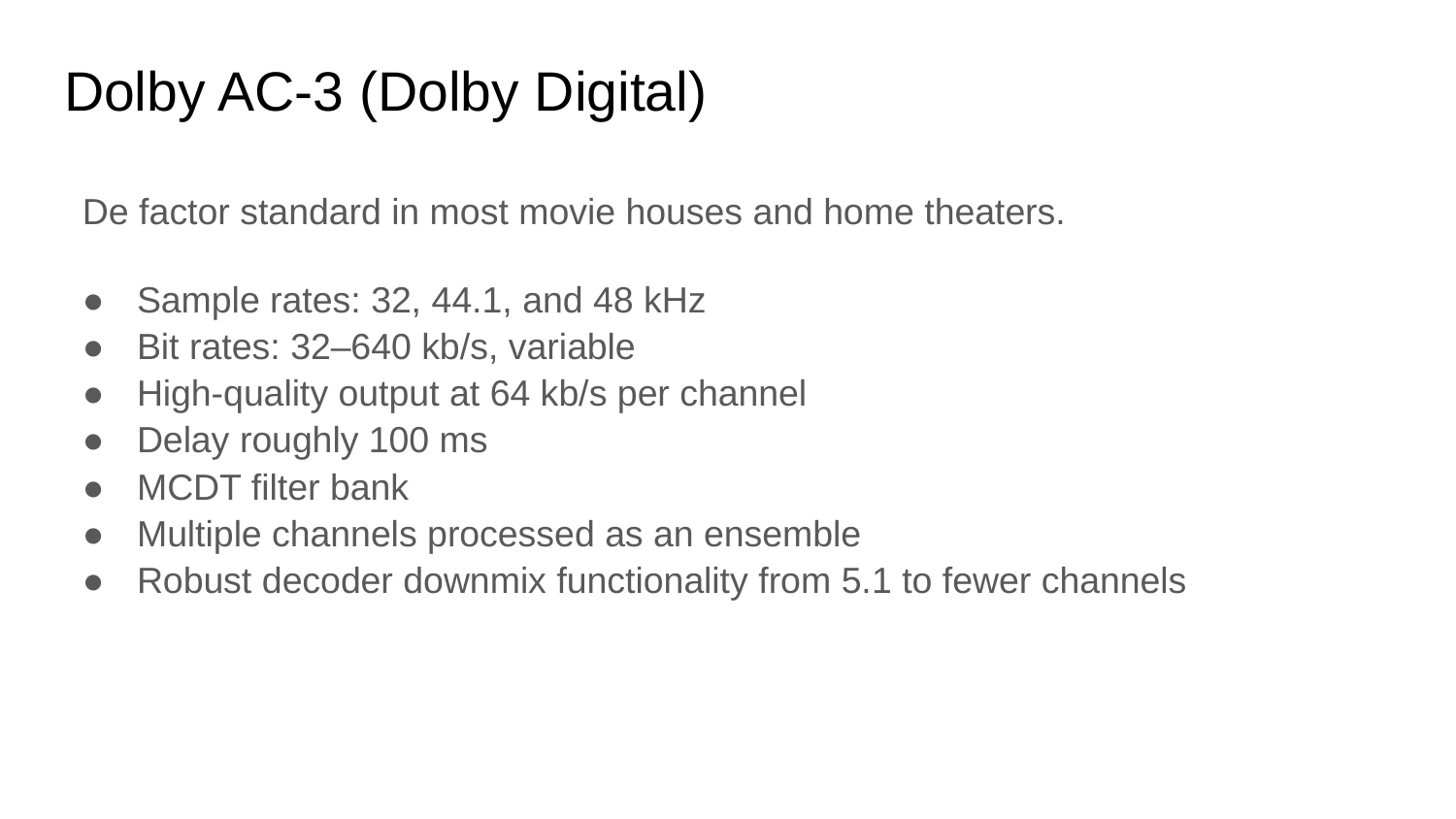

# Dolby AC-3 (Dolby Digital)
De factor standard in most movie houses and home theaters.
Sample rates: 32, 44.1, and 48 kHz
Bit rates: 32–640 kb/s, variable
High-quality output at 64 kb/s per channel
Delay roughly 100 ms
MCDT filter bank
Multiple channels processed as an ensemble
Robust decoder downmix functionality from 5.1 to fewer channels